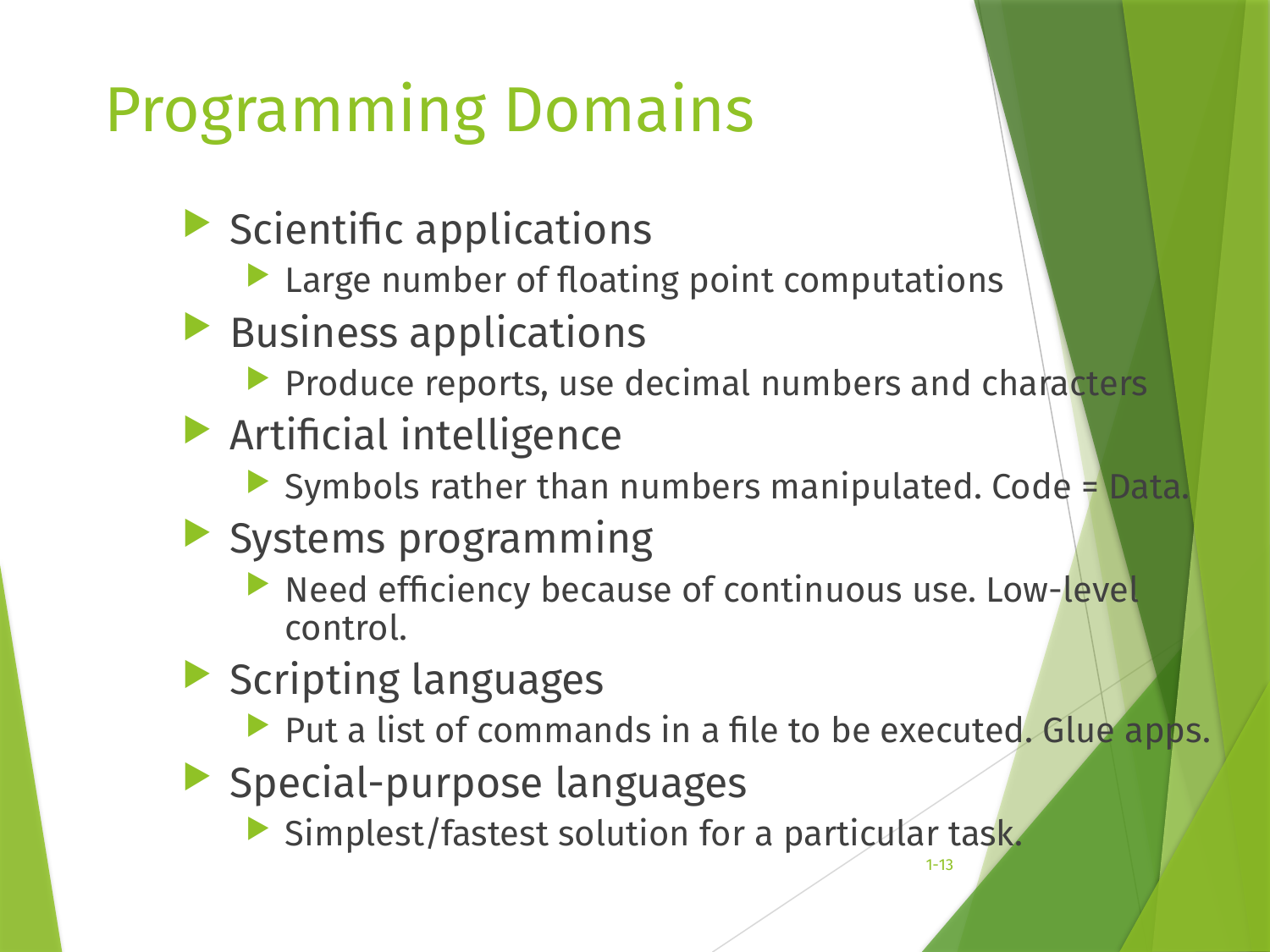

# Programming Domains
Scientific applications
Large number of floating point computations
Business applications
Produce reports, use decimal numbers and characters
Artificial intelligence
Symbols rather than numbers manipulated. Code = Data.
Systems programming
Need efficiency because of continuous use. Low-level control.
Scripting languages
Put a list of commands in a file to be executed. Glue apps.
Special-purpose languages
Simplest/fastest solution for a particular task.
1-13